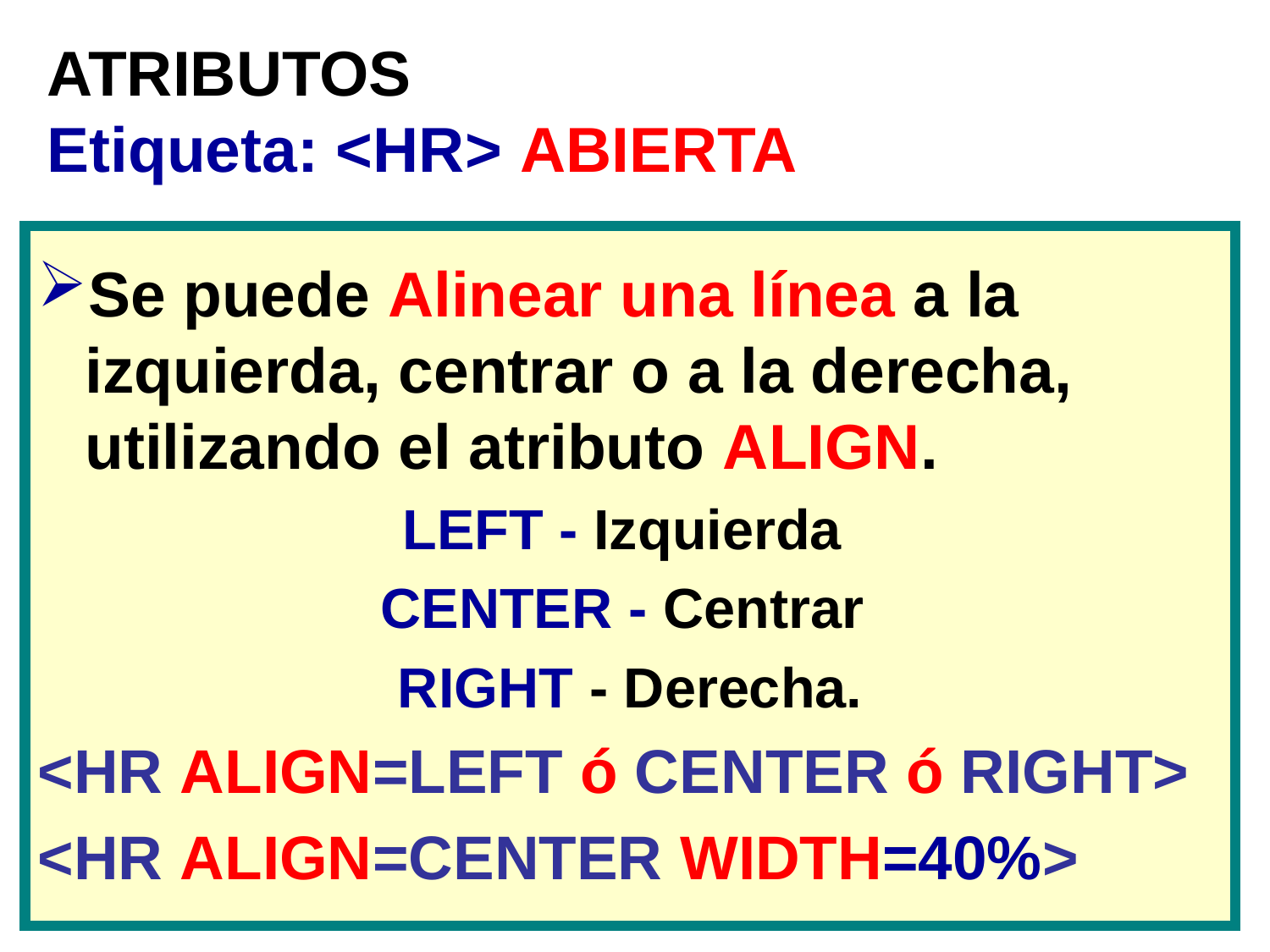

ATRIBUTOS
Etiqueta: <HR> ABIERTA

Se puede Alinear una línea a la izquierda, centrar o a la derecha, utilizando el atributo ALIGN.
LEFT - Izquierda
CENTER - Centrar
RIGHT - Derecha.
<HR ALIGN=LEFT ó CENTER ó RIGHT>
<HR ALIGN=CENTER WIDTH=40%>